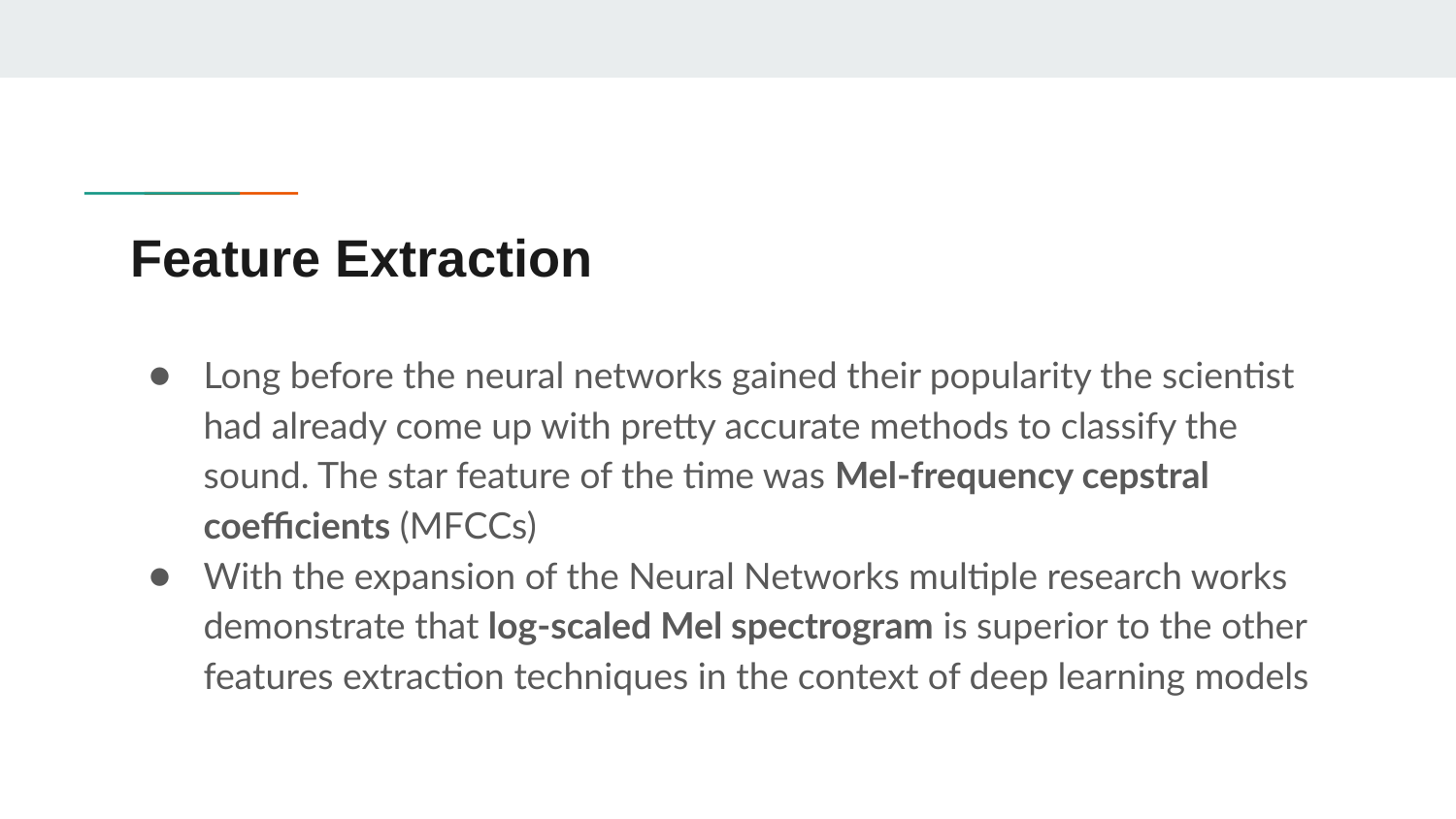

# Feature Extraction
Long before the neural networks gained their popularity the scientist had already come up with pretty accurate methods to classify the sound. The star feature of the time was Mel-frequency cepstral coefficients (MFCCs)
With the expansion of the Neural Networks multiple research works demonstrate that log-scaled Mel spectrogram is superior to the other features extraction techniques in the context of deep learning models